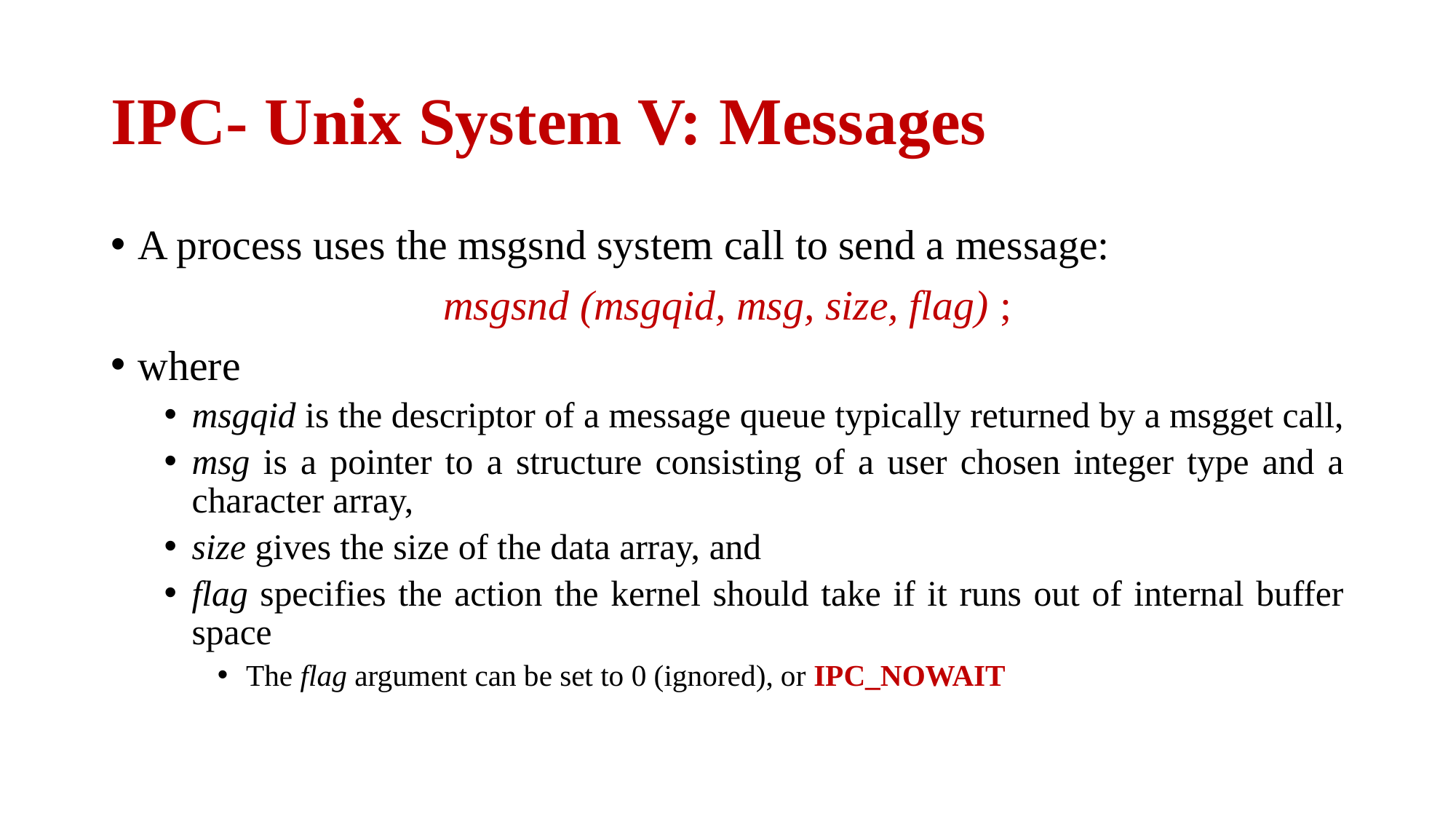

# IPC- Unix System V: Messages
A process uses the msgsnd system call to send a message:
msgsnd (msgqid, msg, size, flag) ;
where
msgqid is the descriptor of a message queue typically returned by a msgget call,
msg is a pointer to a structure consisting of a user chosen integer type and a character array,
size gives the size of the data array, and
flag specifies the action the kernel should take if it runs out of internal buffer space
The flag argument can be set to 0 (ignored), or IPC_NOWAIT